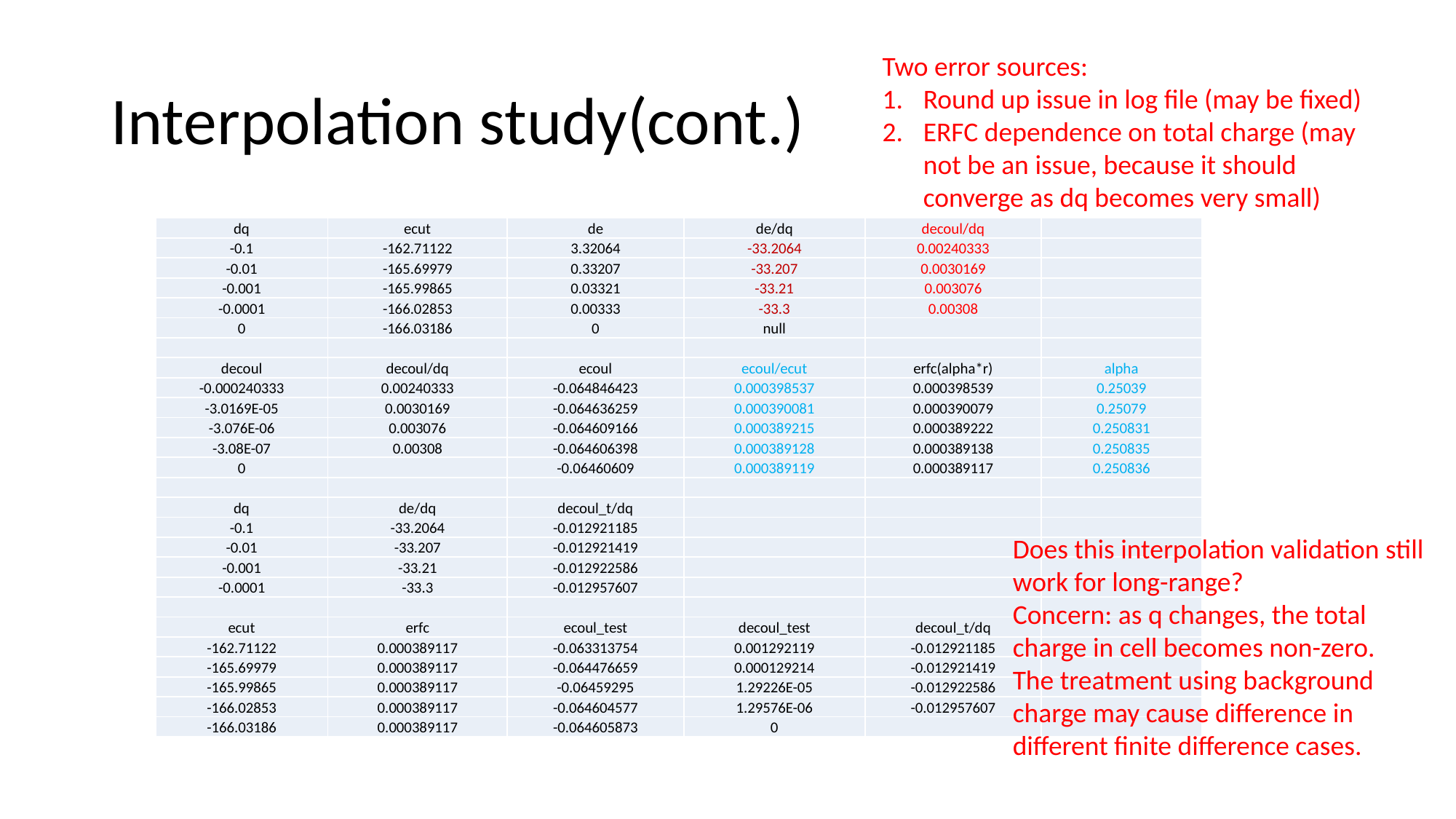

# Interpolation study(cont.)
Two error sources:
Round up issue in log file (may be fixed)
ERFC dependence on total charge (may not be an issue, because it should converge as dq becomes very small)
| dq | ecut | de | de/dq | decoul/dq |  |
| --- | --- | --- | --- | --- | --- |
| -0.1 | -162.71122 | 3.32064 | -33.2064 | 0.00240333 |  |
| -0.01 | -165.69979 | 0.33207 | -33.207 | 0.0030169 |  |
| -0.001 | -165.99865 | 0.03321 | -33.21 | 0.003076 |  |
| -0.0001 | -166.02853 | 0.00333 | -33.3 | 0.00308 |  |
| 0 | -166.03186 | 0 | null |  |  |
|  |  |  |  |  |  |
| decoul | decoul/dq | ecoul | ecoul/ecut | erfc(alpha\*r) | alpha |
| -0.000240333 | 0.00240333 | -0.064846423 | 0.000398537 | 0.000398539 | 0.25039 |
| -3.0169E-05 | 0.0030169 | -0.064636259 | 0.000390081 | 0.000390079 | 0.25079 |
| -3.076E-06 | 0.003076 | -0.064609166 | 0.000389215 | 0.000389222 | 0.250831 |
| -3.08E-07 | 0.00308 | -0.064606398 | 0.000389128 | 0.000389138 | 0.250835 |
| 0 |  | -0.06460609 | 0.000389119 | 0.000389117 | 0.250836 |
|  |  |  |  |  |  |
| dq | de/dq | decoul\_t/dq |  |  |  |
| -0.1 | -33.2064 | -0.012921185 |  |  |  |
| -0.01 | -33.207 | -0.012921419 |  |  |  |
| -0.001 | -33.21 | -0.012922586 |  |  |  |
| -0.0001 | -33.3 | -0.012957607 |  |  |  |
|  |  |  |  |  |  |
| ecut | erfc | ecoul\_test | decoul\_test | decoul\_t/dq |  |
| -162.71122 | 0.000389117 | -0.063313754 | 0.001292119 | -0.012921185 |  |
| -165.69979 | 0.000389117 | -0.064476659 | 0.000129214 | -0.012921419 |  |
| -165.99865 | 0.000389117 | -0.06459295 | 1.29226E-05 | -0.012922586 |  |
| -166.02853 | 0.000389117 | -0.064604577 | 1.29576E-06 | -0.012957607 |  |
| -166.03186 | 0.000389117 | -0.064605873 | 0 |  |  |
Does this interpolation validation still work for long-range?
Concern: as q changes, the total charge in cell becomes non-zero.
The treatment using background charge may cause difference in different finite difference cases.